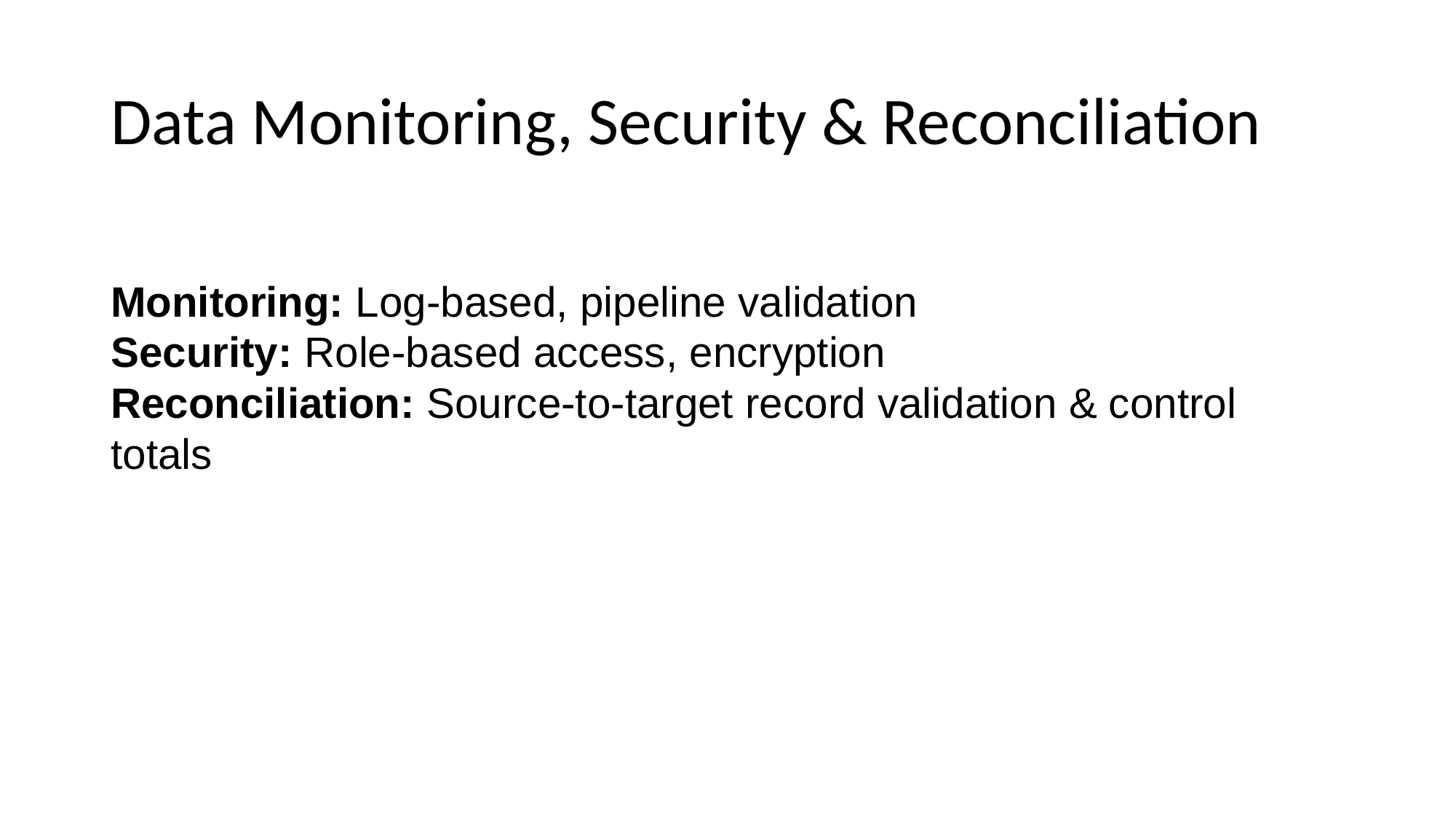

# Data Monitoring, Security & Reconciliation

Monitoring: Log-based, pipeline validation
Security: Role-based access, encryption
Reconciliation: Source-to-target record validation & control totals